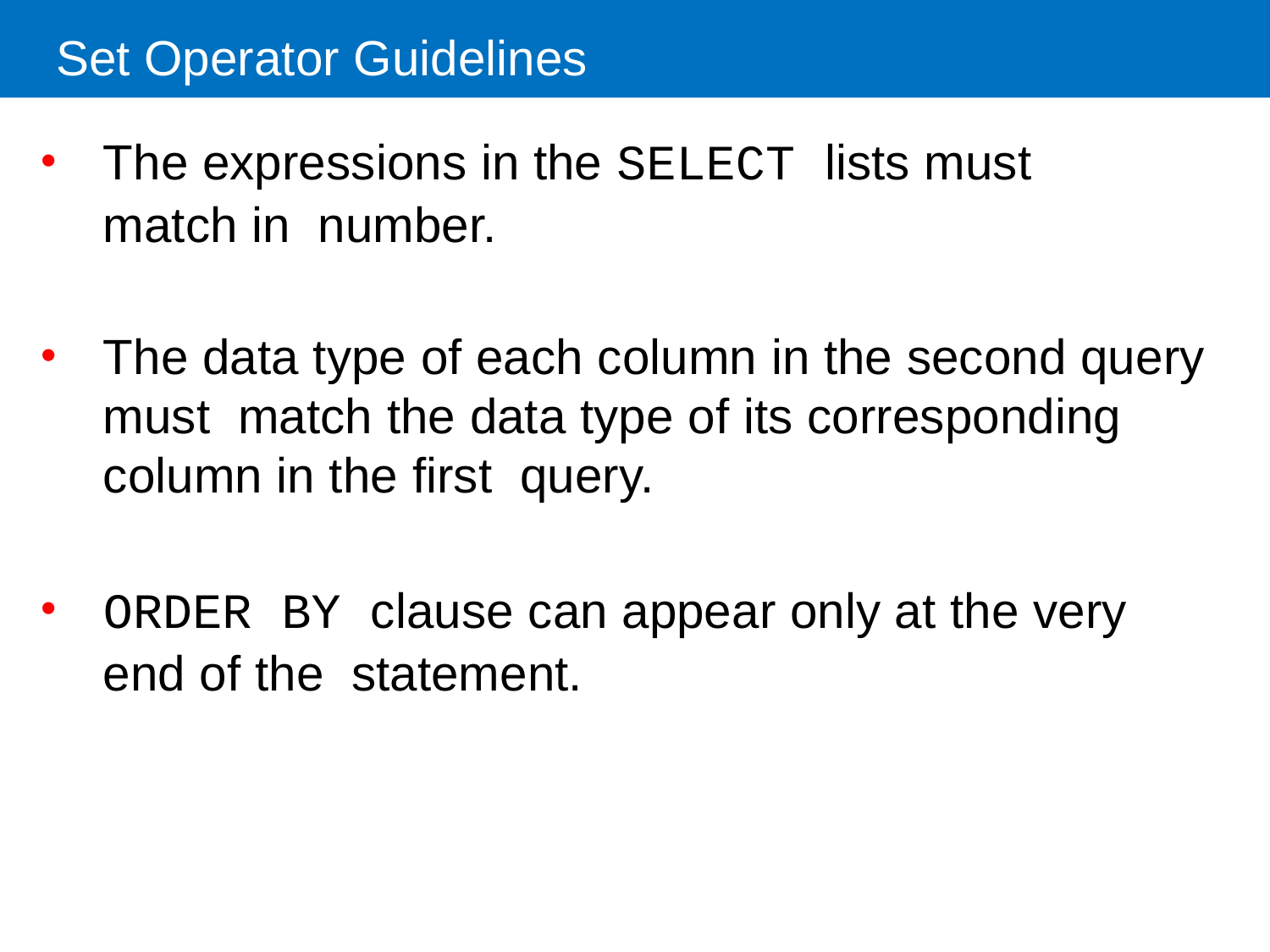

# Set Operator Guidelines
The expressions in the SELECT lists must match in  number.

The data type of each column in the second query must  match the data type of its corresponding column in the first  query.

ORDER BY clause can appear only at the very end of the  statement.